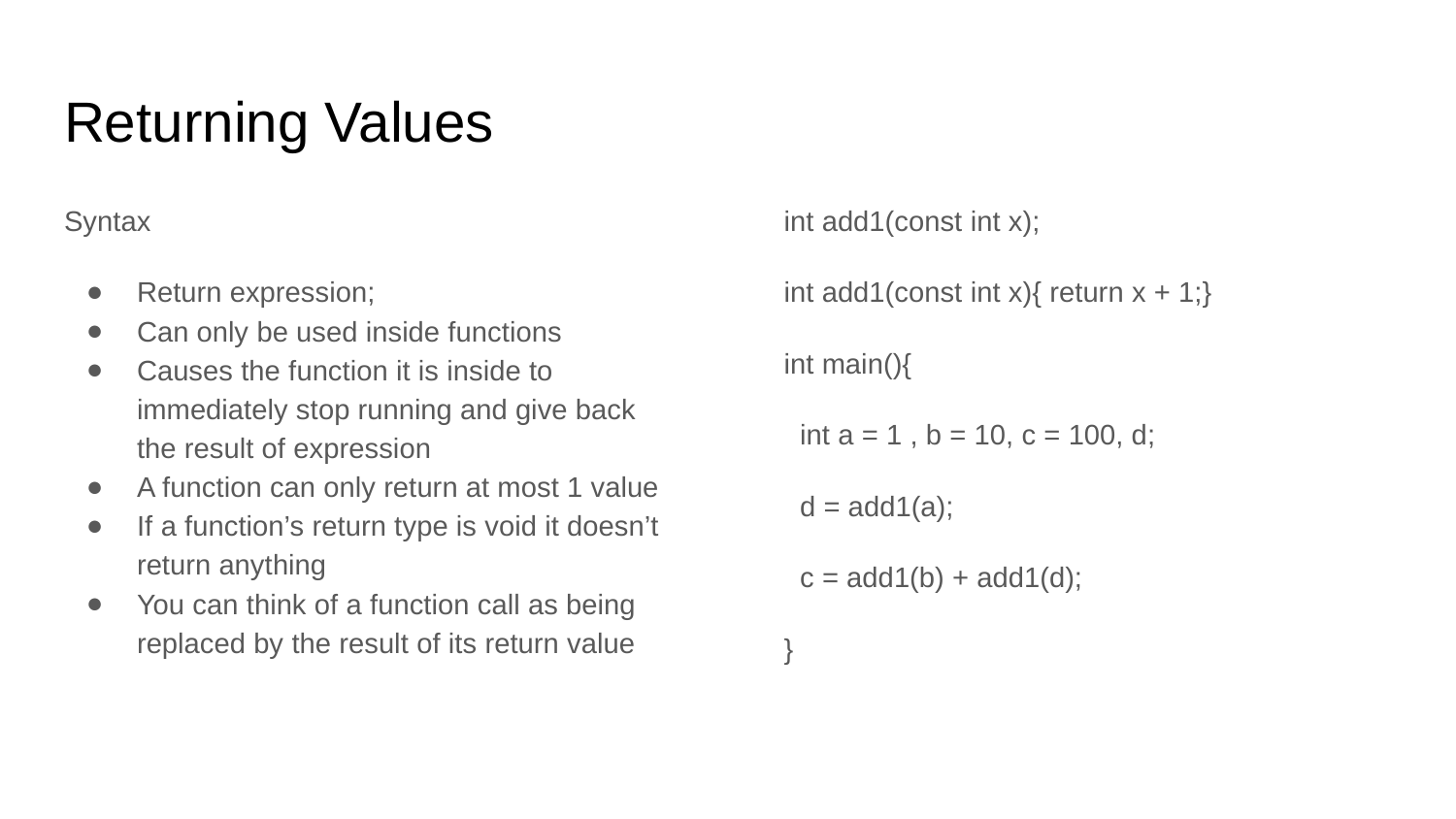

# Returning Values
Syntax
Return expression;
Can only be used inside functions
Causes the function it is inside to immediately stop running and give back the result of expression
A function can only return at most 1 value
If a function’s return type is void it doesn’t return anything
You can think of a function call as being replaced by the result of its return value
int add1(const int x);
int add1(const int x){ return x + 1;}
int main(){
  int a = 1 , b = 10, c = 100, d;
  d = add1(a);
  c = add1(b) + add1(d);
}